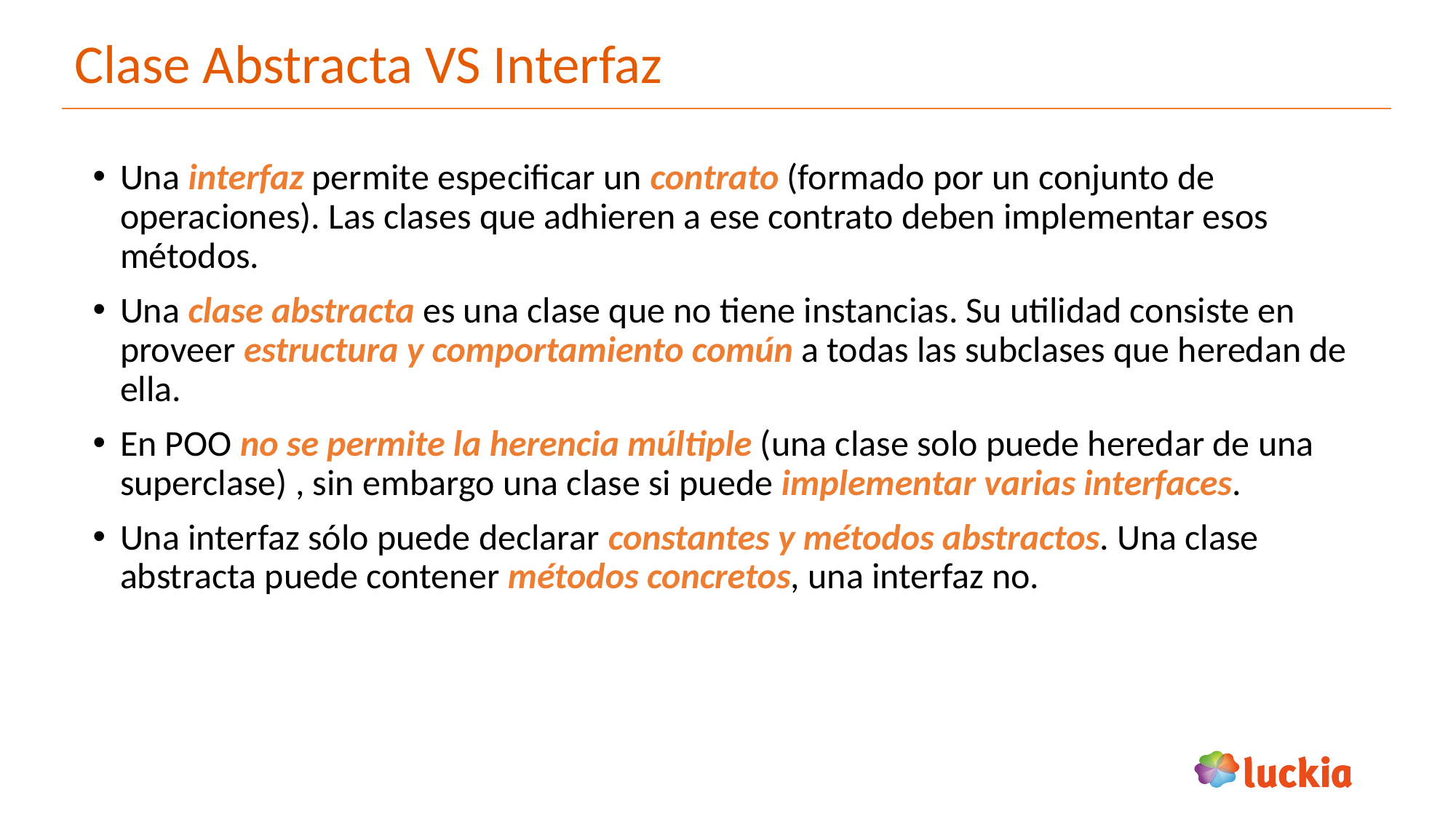

# Clase Abstracta VS Interfaz

Una interfaz permite especificar un contrato (formado por un conjunto de operaciones). Las clases que adhieren a ese contrato deben implementar esos métodos.
Una clase abstracta es una clase que no tiene instancias. Su utilidad consiste en proveer estructura y comportamiento común a todas las subclases que heredan de ella.
En POO no se permite la herencia múltiple (una clase solo puede heredar de una superclase) , sin embargo una clase si puede implementar varias interfaces.
Una interfaz sólo puede declarar constantes y métodos abstractos. Una clase abstracta puede contener métodos concretos, una interfaz no.